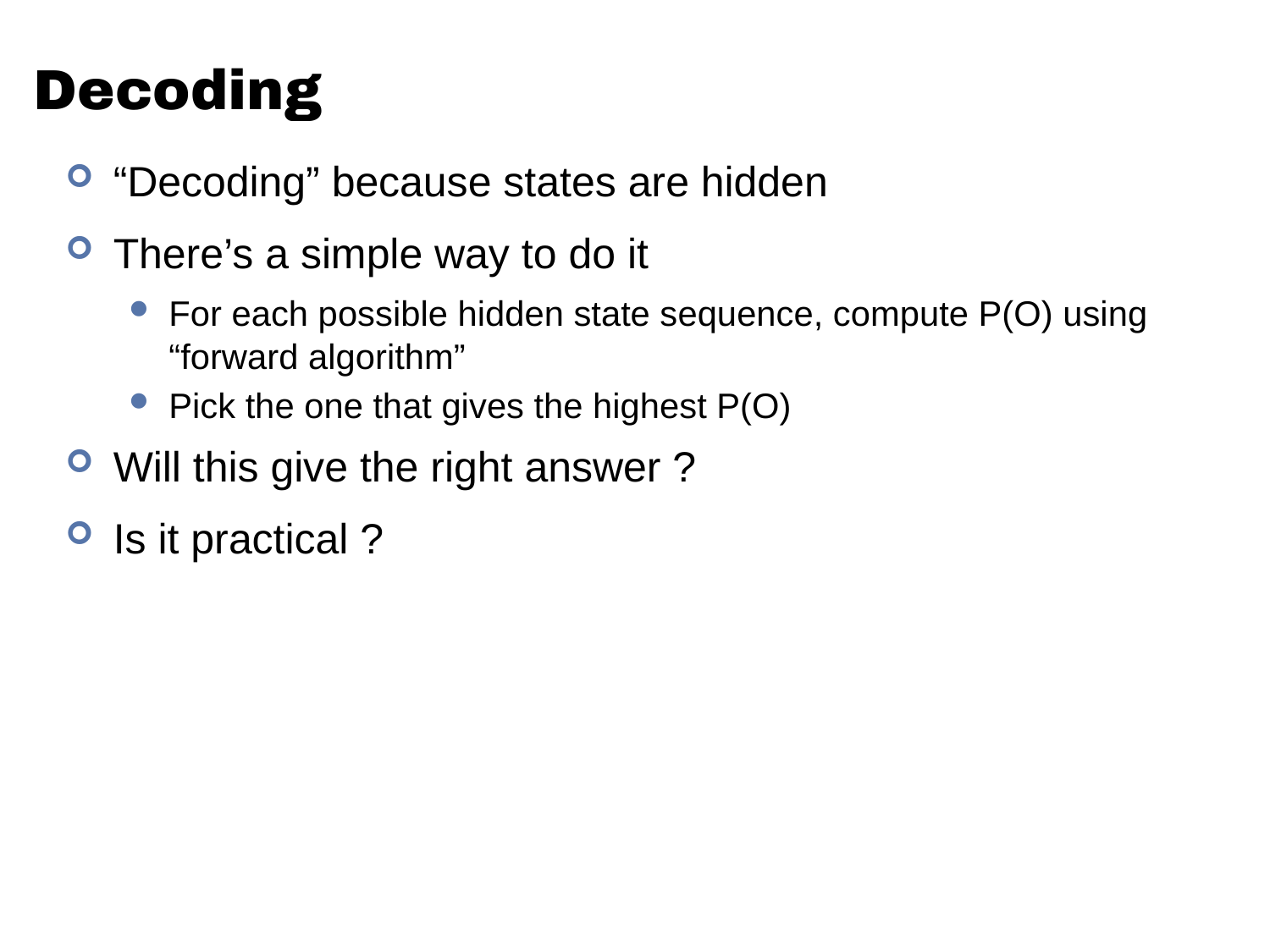

# Decoding
“Decoding” because states are hidden
There’s a simple way to do it
For each possible hidden state sequence, compute P(O) using “forward algorithm”
Pick the one that gives the highest P(O)
Will this give the right answer ?
Is it practical ?

29